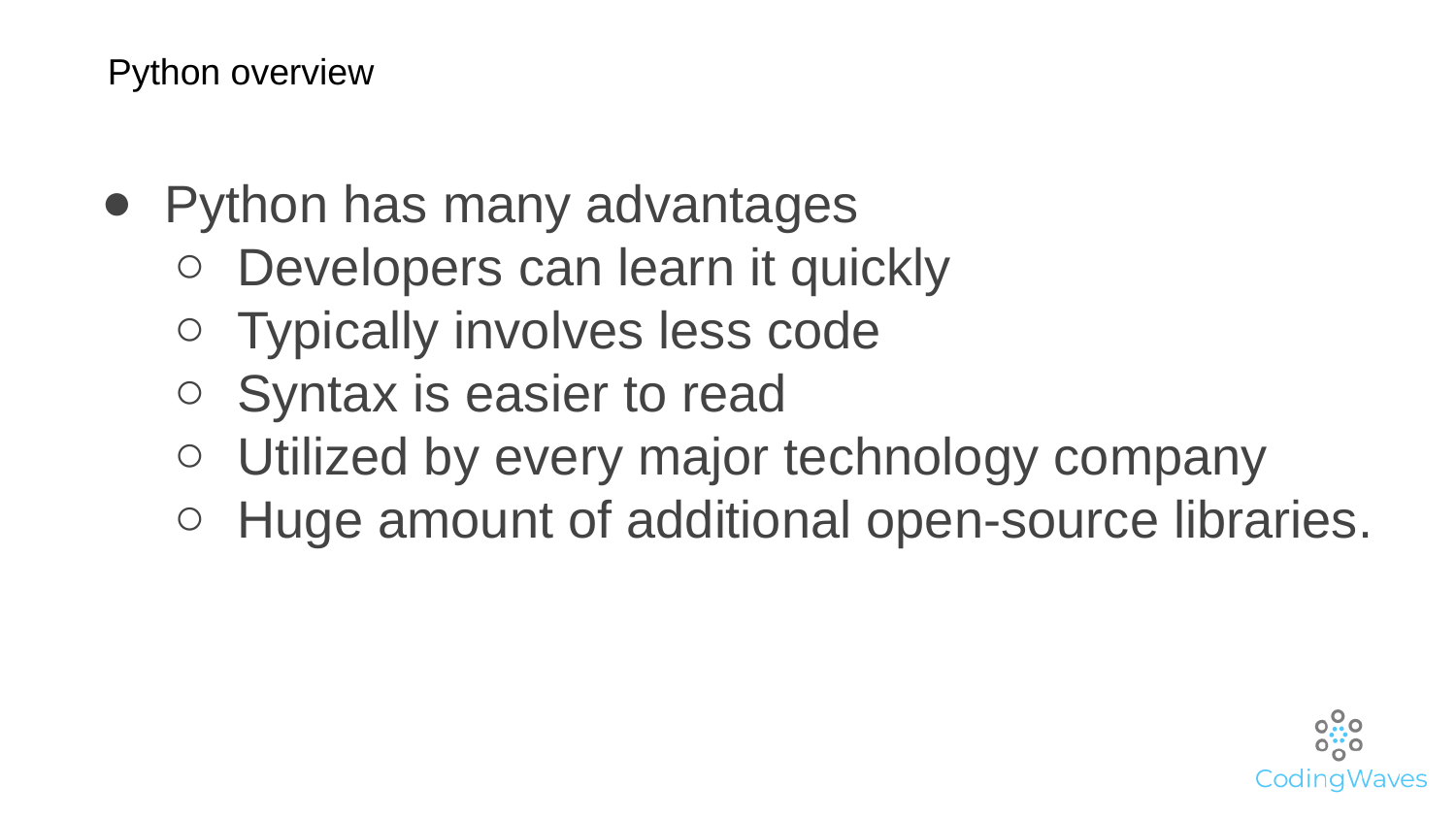

# Python overview
Python has many advantages
Developers can learn it quickly
Typically involves less code
Syntax is easier to read
Utilized by every major technology company
Huge amount of additional open-source libraries.